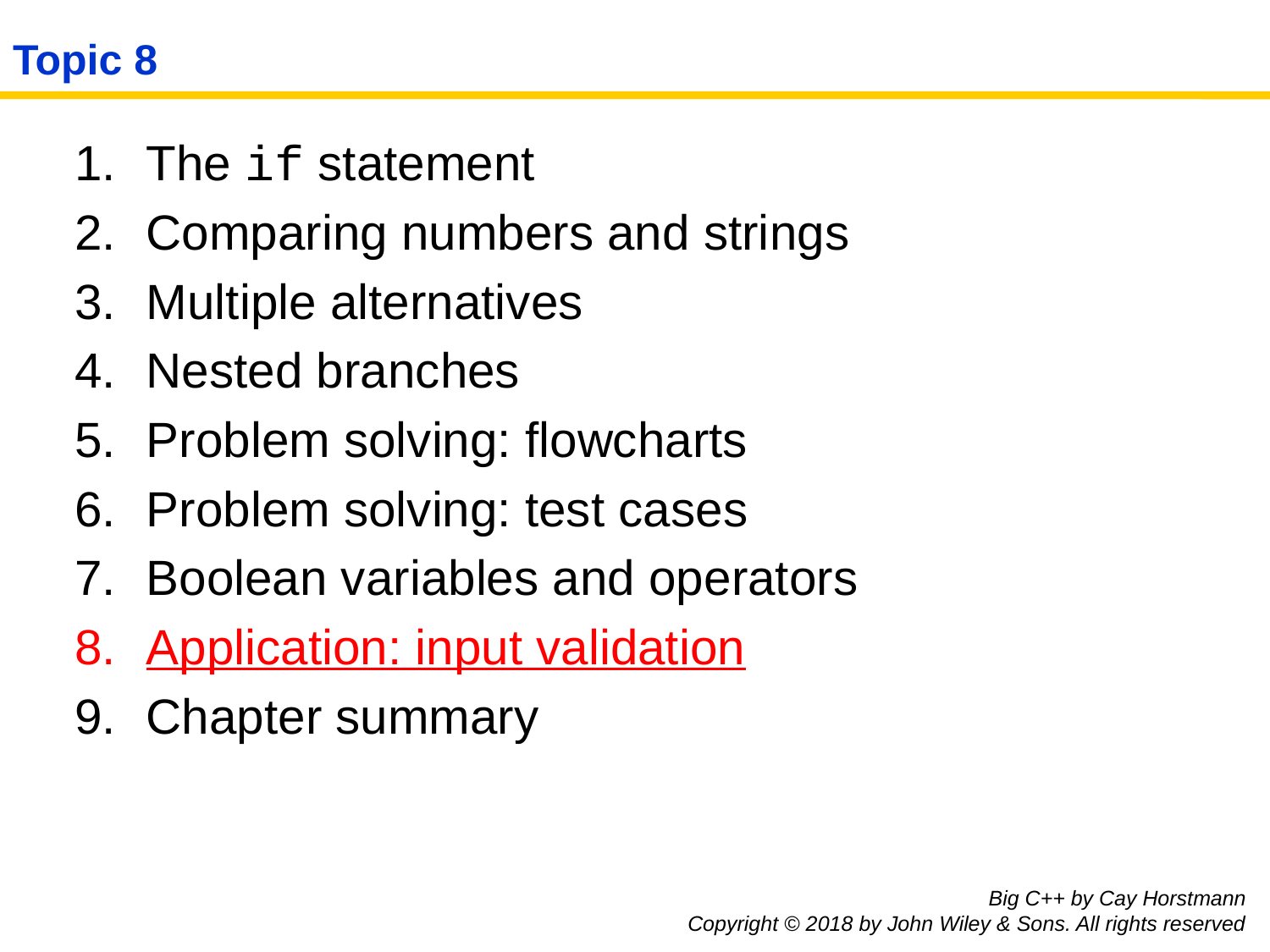

# Topic 8
The if statement
Comparing numbers and strings
Multiple alternatives
Nested branches
Problem solving: flowcharts
Problem solving: test cases
Boolean variables and operators
Application: input validation
Chapter summary
Big C++ by Cay Horstmann
Copyright © 2018 by John Wiley & Sons. All rights reserved